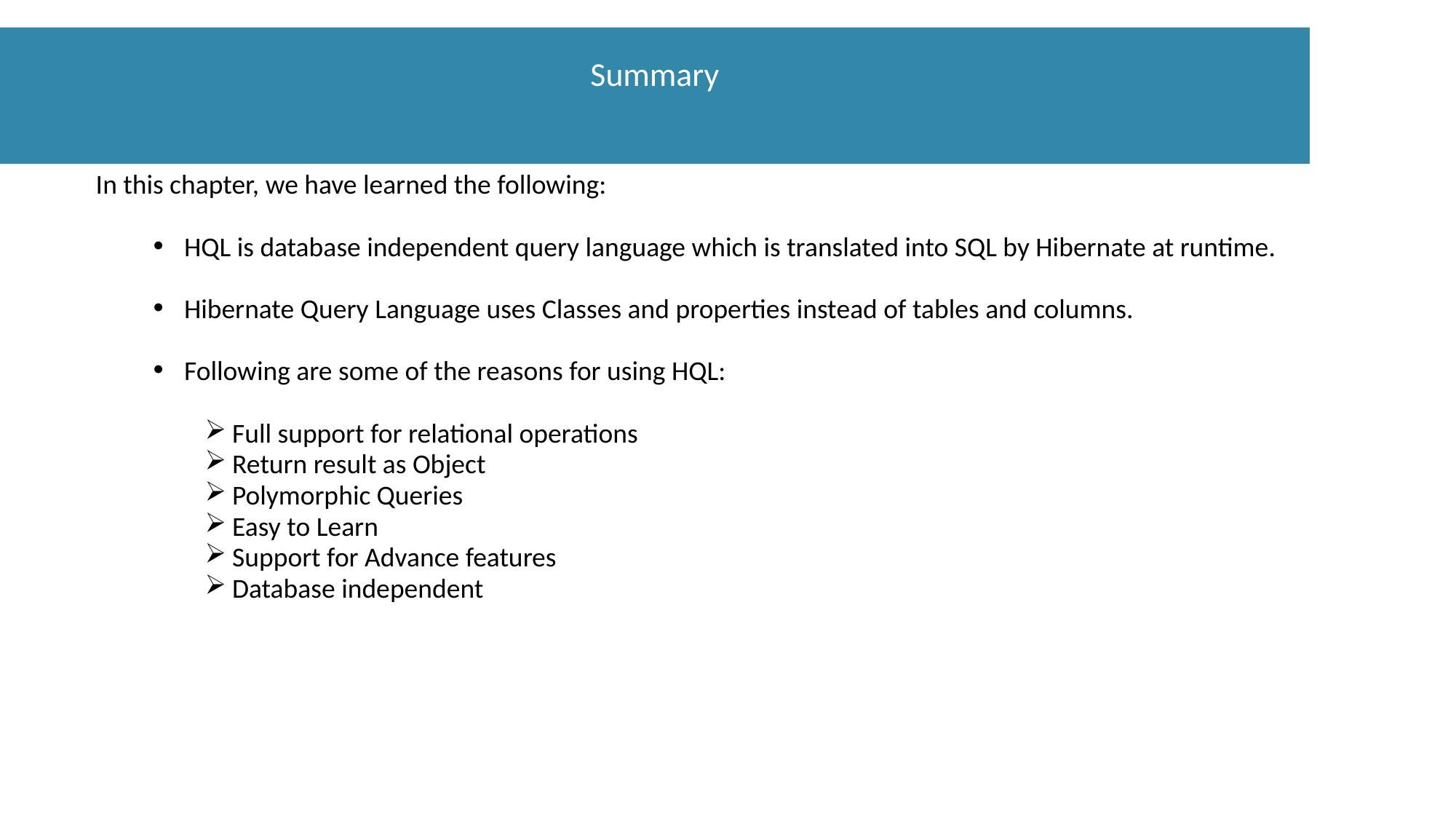

Summary
In this chapter, we have learned the following:

HQL is database independent query language which is translated into SQL by Hibernate at runtime.

Hibernate Query Language uses Classes and properties instead of tables and columns.

Following are some of the reasons for using HQL:

Full support for relational operations
Return result as Object
Polymorphic Queries
Easy to Learn
Support for Advance features
Database independent